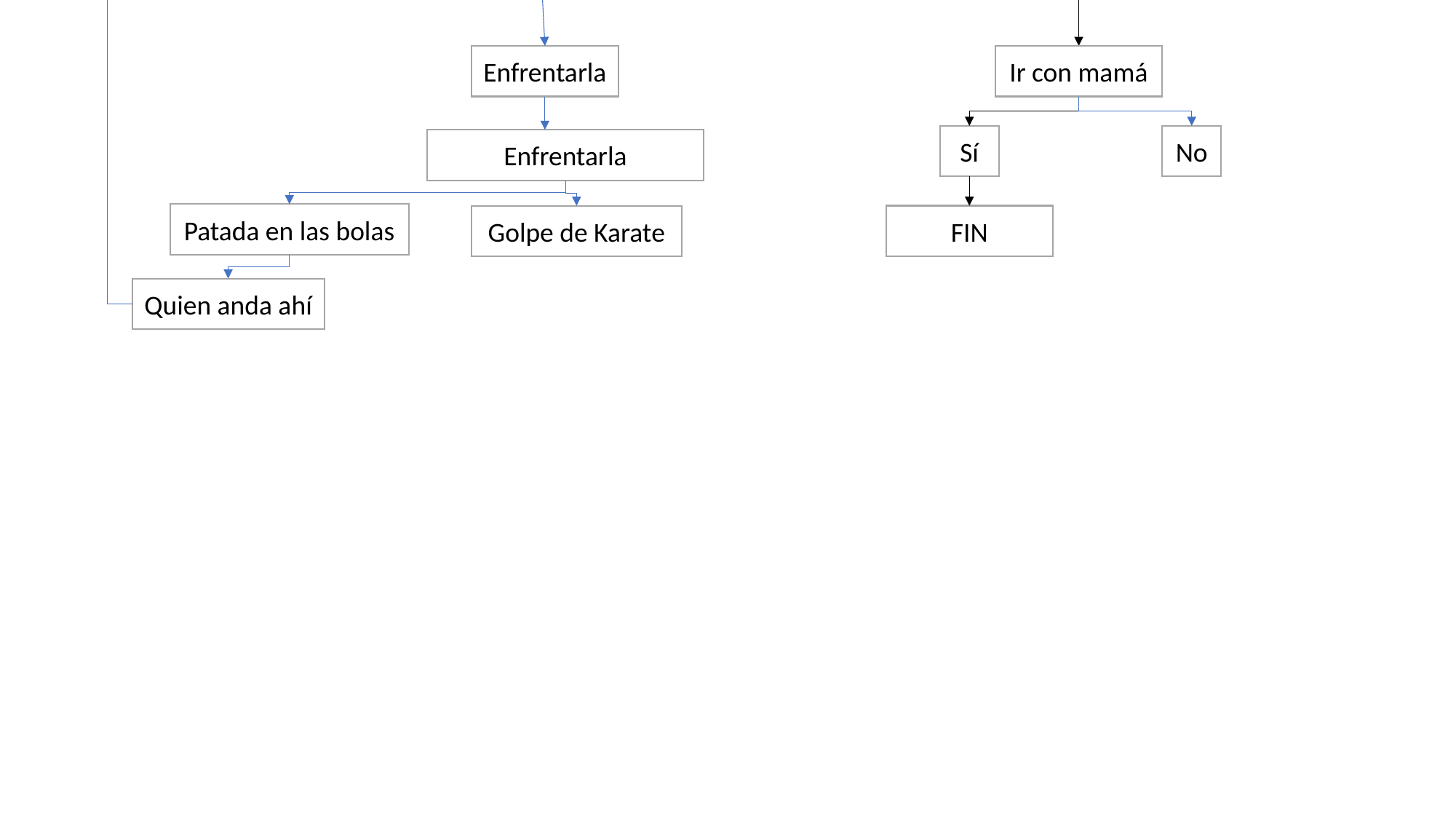

Enfrentarla
Ir con mamá
Sí
No
Enfrentarla
Patada en las bolas
FIN
Golpe de Karate
Quien anda ahí